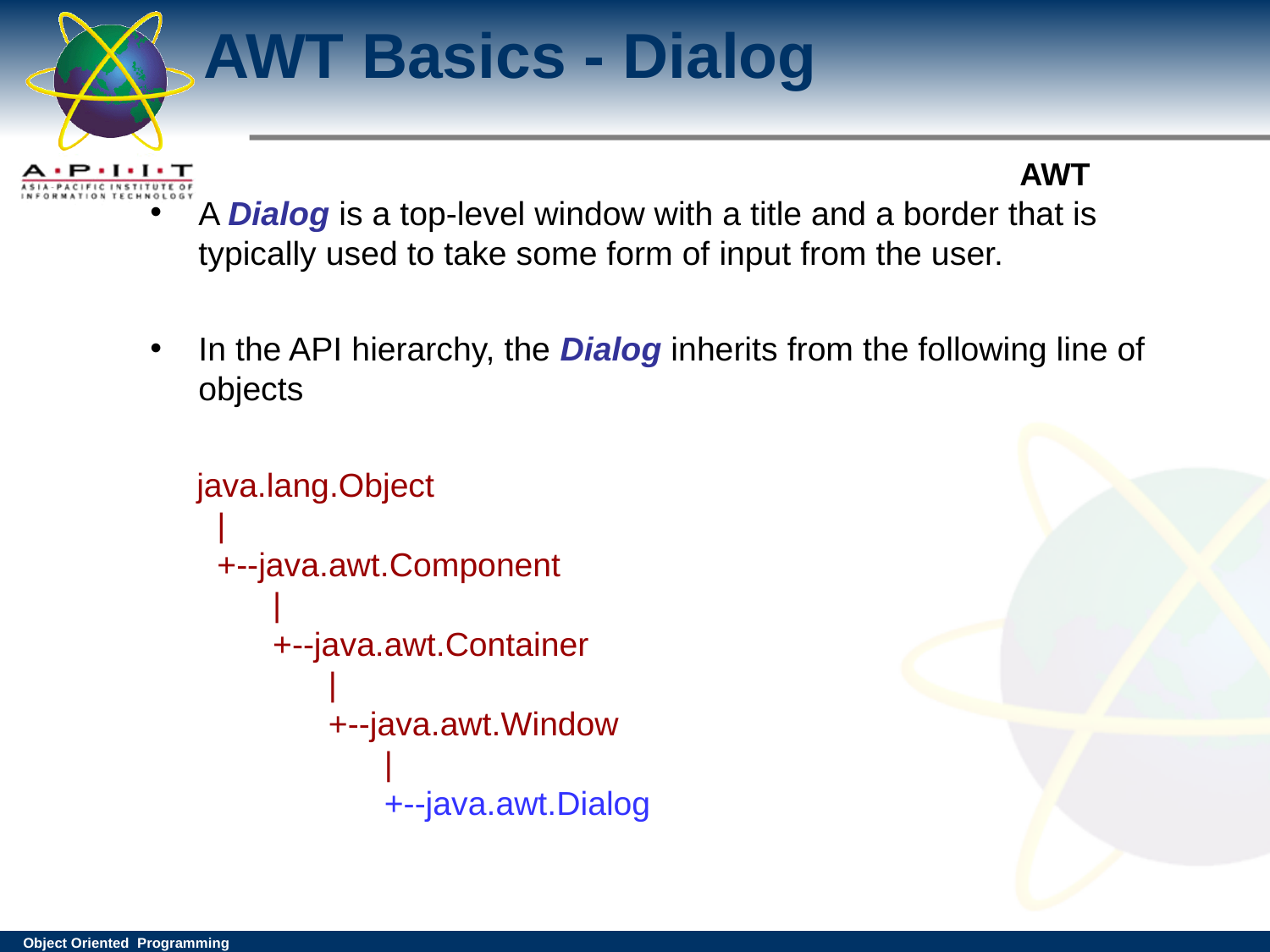

# AWT Basics - Dialog

A Dialog is a top-level window with a title and a border that is typically used to take some form of input from the user.

In the API hierarchy, the Dialog inherits from the following line of objects

     java.lang.Object
  |
  +--java.awt.Component
        |
        +--java.awt.Container
              |
              +--java.awt.Window
                    |
                    +--java.awt.Dialog